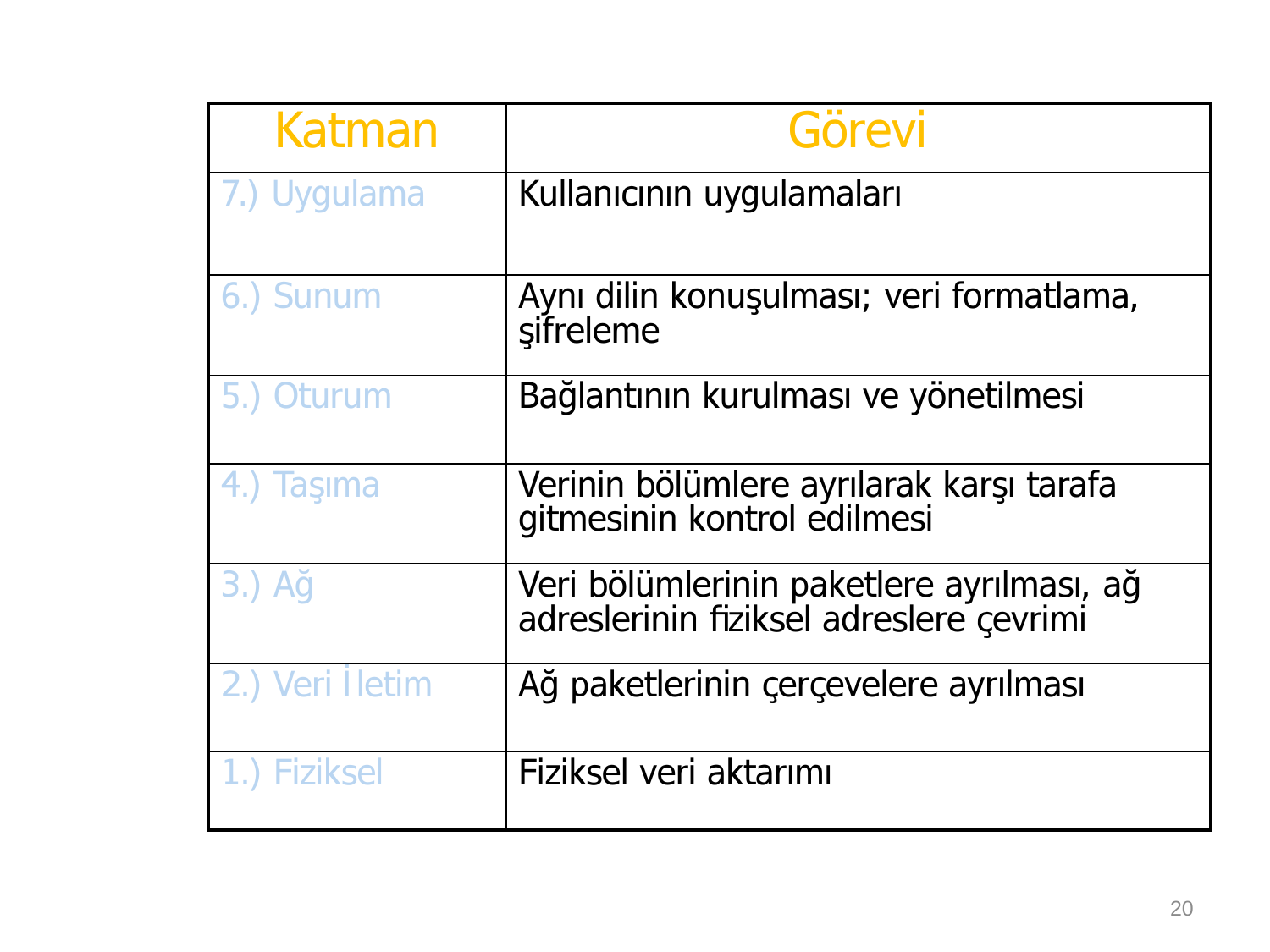

| Katman | Görevi |
| --- | --- |
| 7.) Uygulama | Kullanıcının uygulamaları |
| 6.) Sunum | Aynı dilin konuşulması; veri formatlama, şifreleme |
| 5.) Oturum | Bağlantının kurulması ve yönetilmesi |
| 4.) Taşıma | Verinin bölümlere ayrılarak karşı tarafa gitmesinin kontrol edilmesi |
| 3.) Ağ | Veri bölümlerinin paketlere ayrılması, ağ adreslerinin fiziksel adreslere çevrimi |
| 2.) Veri İletim | Ağ paketlerinin çerçevelere ayrılması |
| 1.) Fiziksel | Fiziksel veri aktarımı |
20